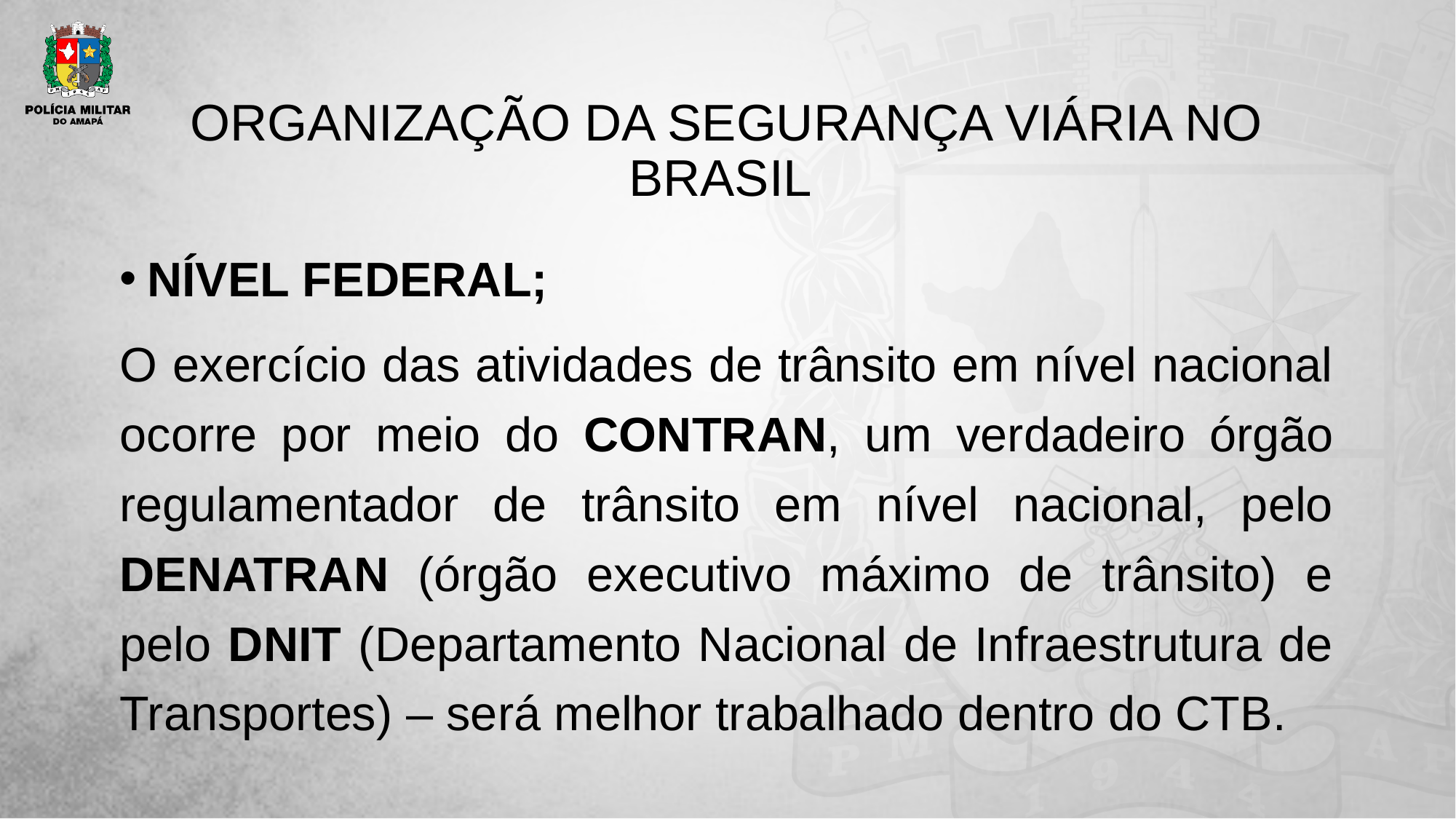

# ORGANIZAÇÃO DA SEGURANÇA VIÁRIA NO BRASIL
NÍVEL FEDERAL;
O exercício das atividades de trânsito em nível nacional ocorre por meio do CONTRAN, um verdadeiro órgão regulamentador de trânsito em nível nacional, pelo DENATRAN (órgão executivo máximo de trânsito) e pelo DNIT (Departamento Nacional de Infraestrutura de Transportes) – será melhor trabalhado dentro do CTB.